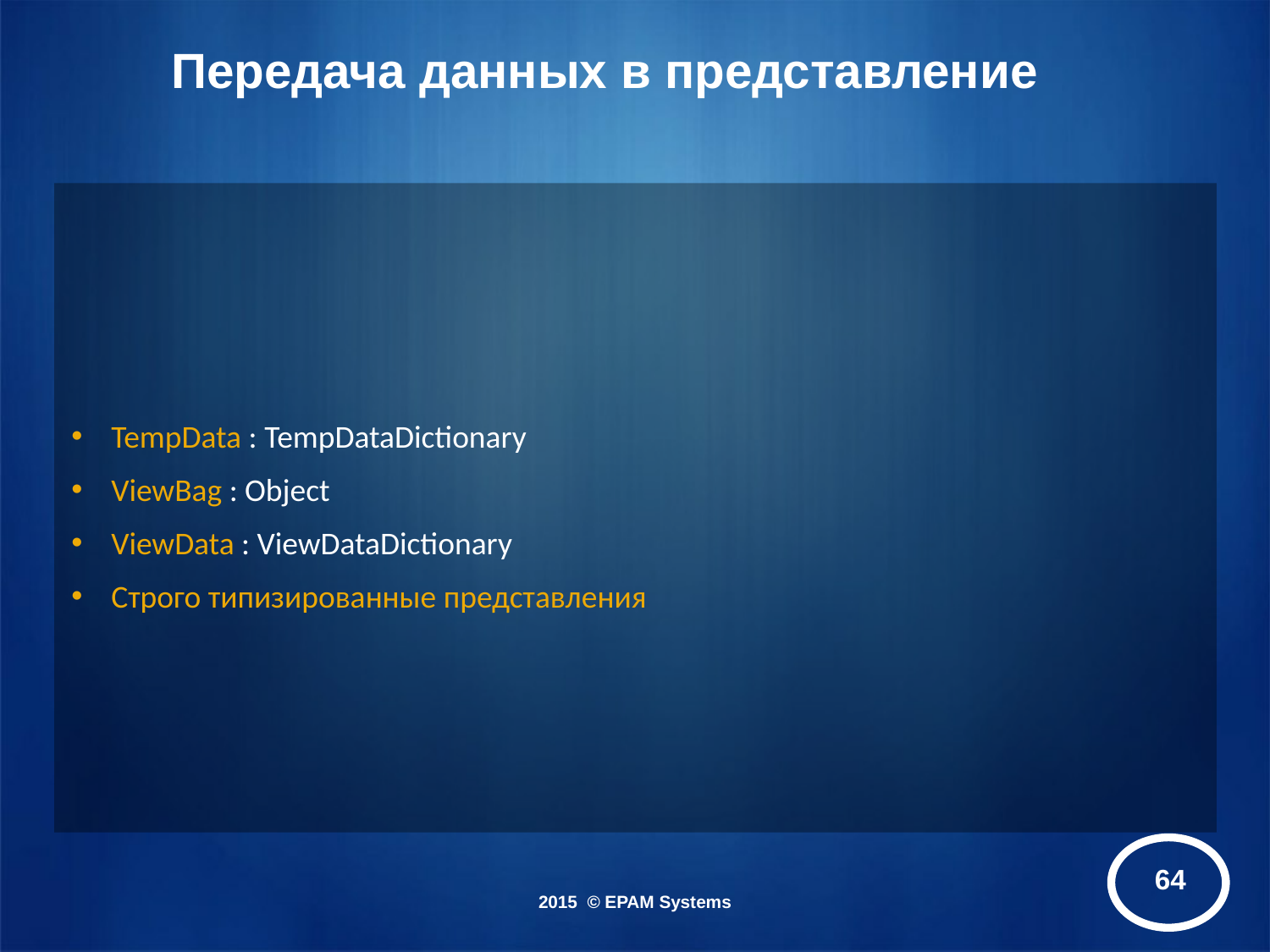

# Передача данных в представление
TempData : TempDataDictionary
ViewBag : Object
ViewData : ViewDataDictionary
Строго типизированные представления
2015  © EPAM Systems